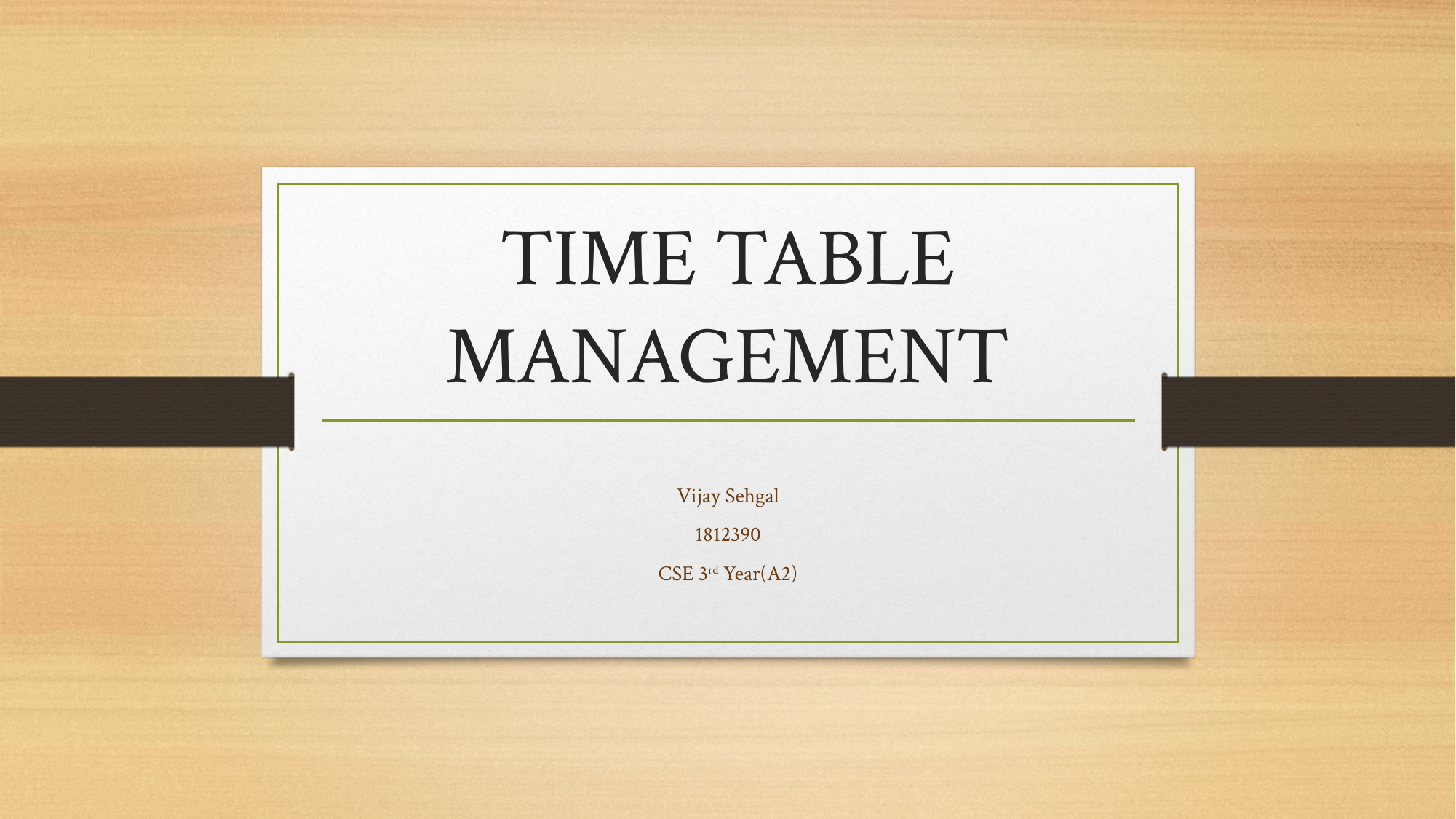

# TIME TABLE MANAGEMENT

Vijay Sehgal
1812390
CSE 3rd Year(A2)